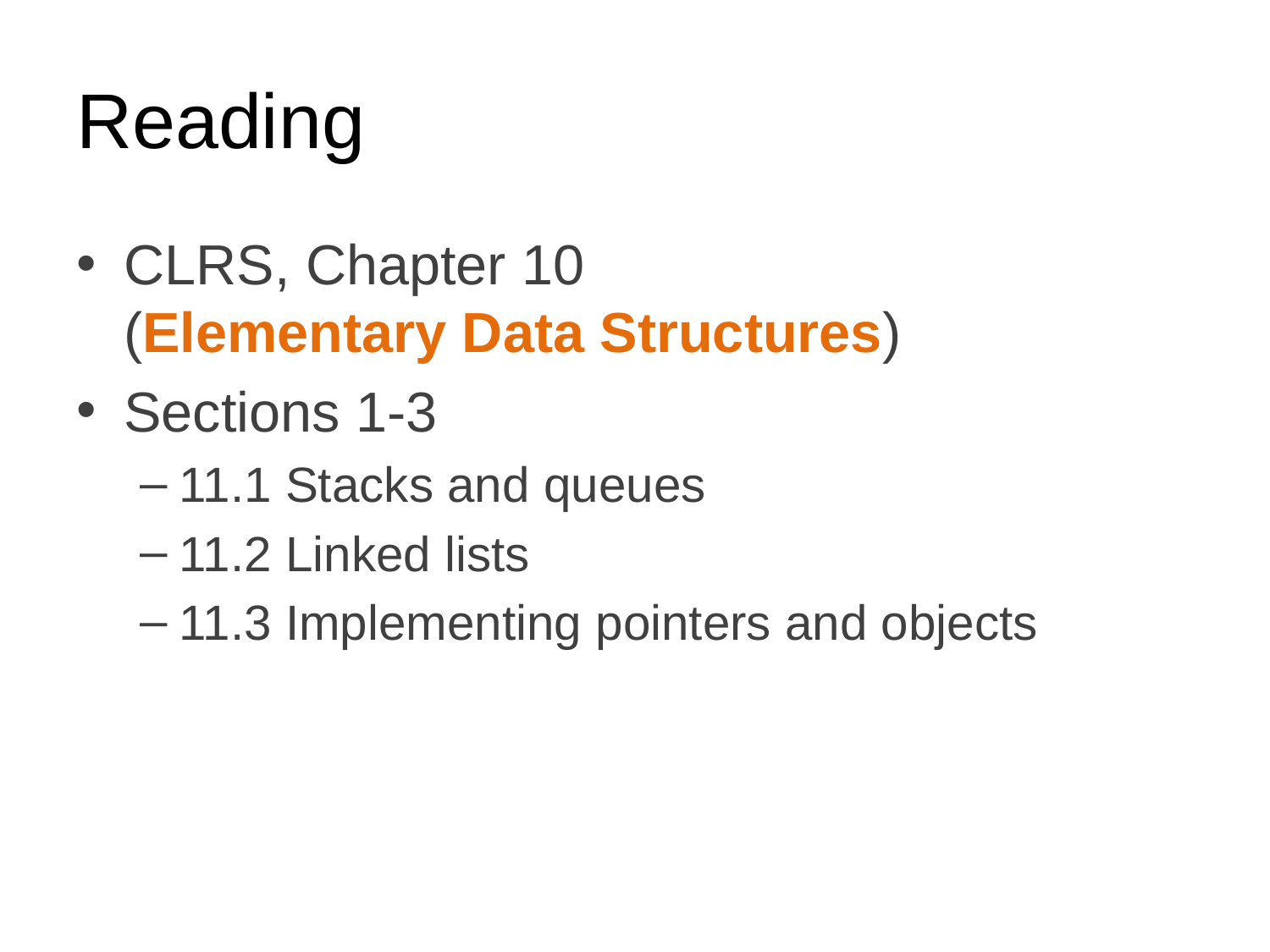

# Reading
CLRS, Chapter 10
(Elementary Data Structures)
Sections 1-3
11.1 Stacks and queues
11.2 Linked lists
11.3 Implementing pointers and objects